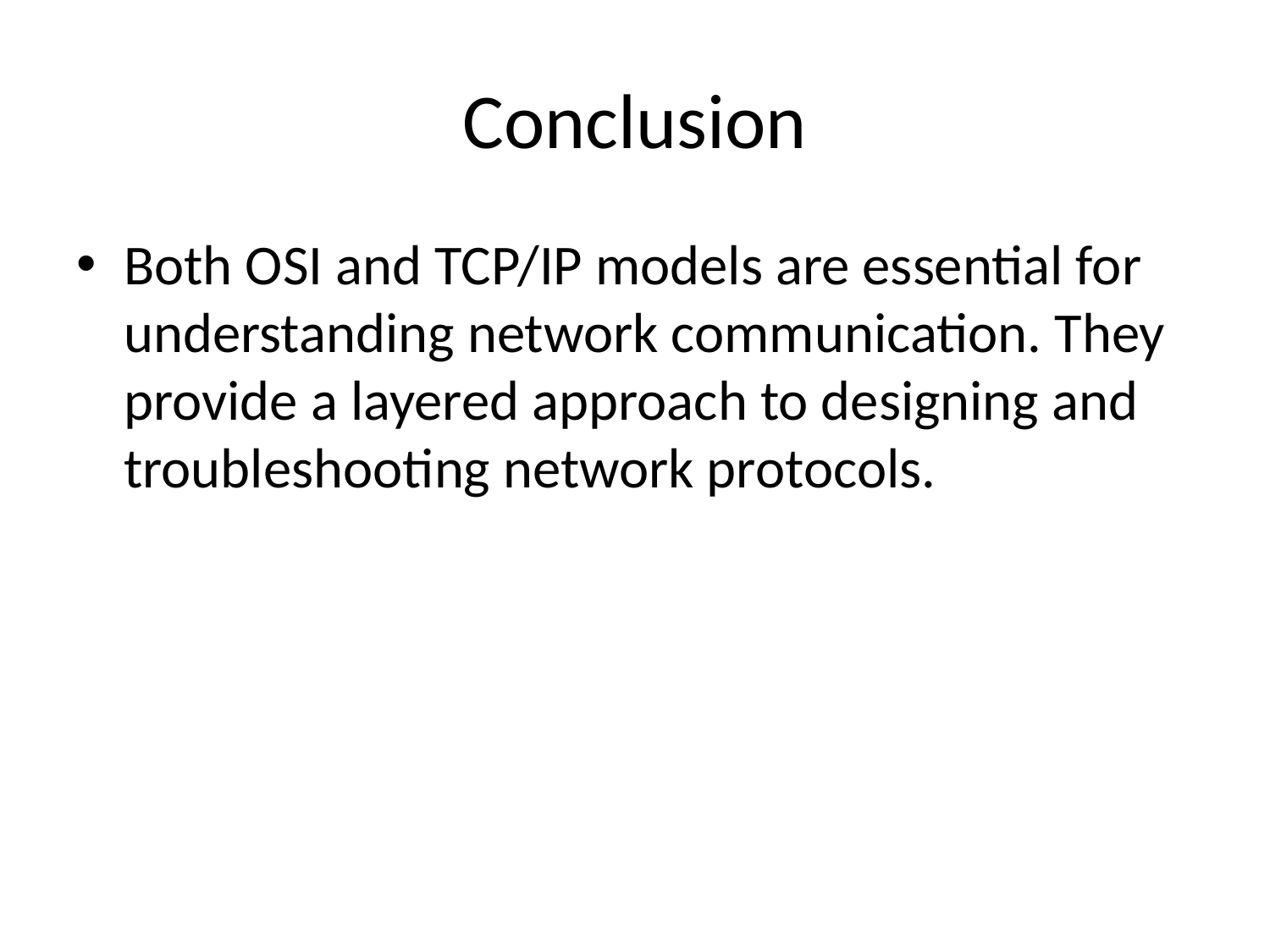

# Conclusion
Both OSI and TCP/IP models are essential for understanding network communication. They provide a layered approach to designing and troubleshooting network protocols.